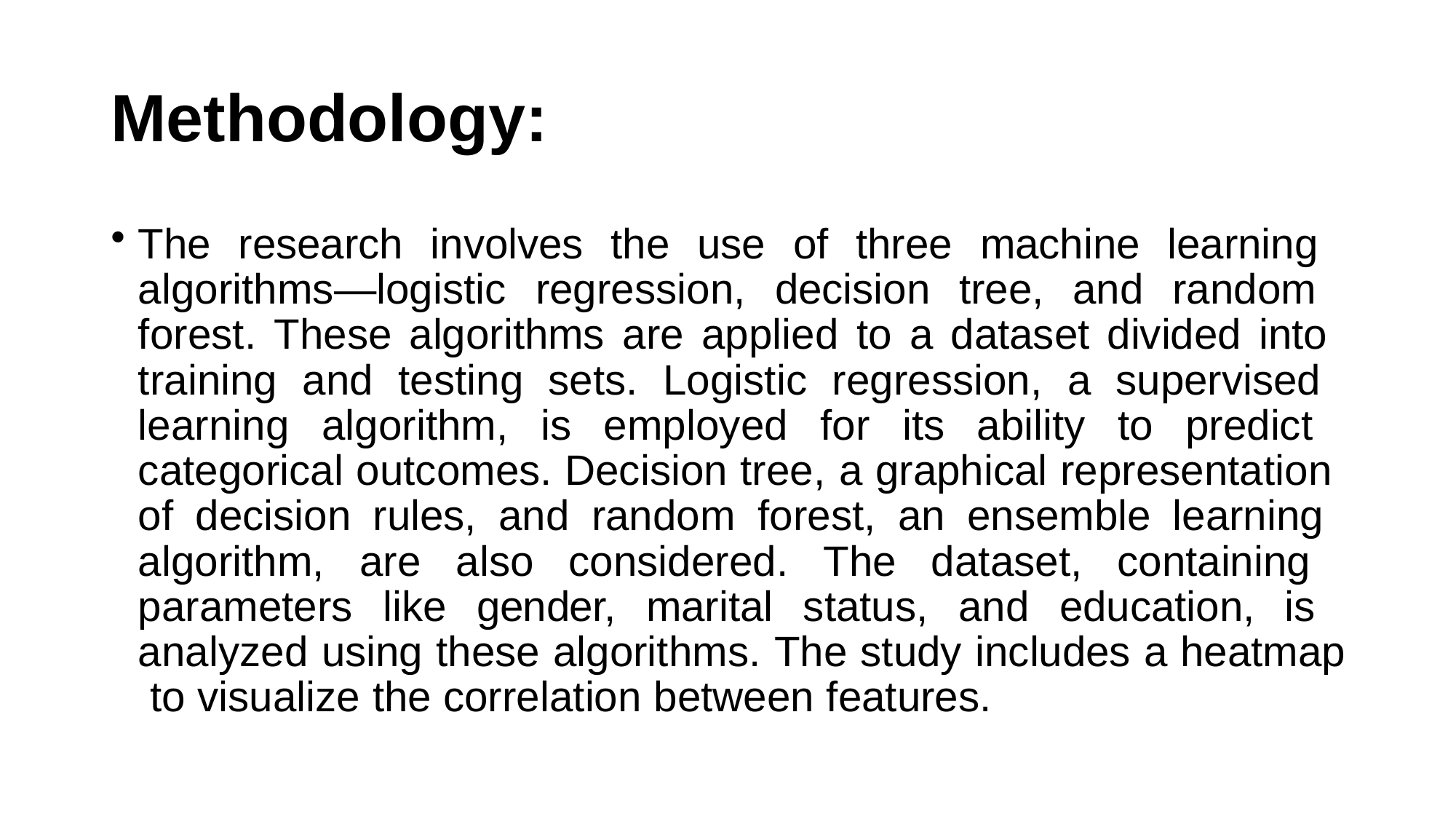

# Methodology:
The research involves the use of three machine learning  algorithms—logistic regression, decision tree, and random  forest. These algorithms are applied to a dataset divided into  training and testing sets. Logistic regression, a supervised  learning algorithm, is employed for its ability to predict  categorical outcomes. Decision tree, a graphical representation  of decision rules, and random forest, an ensemble learning  algorithm, are also considered. The dataset, containing  parameters like gender, marital status, and education, is  analyzed using these algorithms. The study includes a heatmap  to visualize the correlation between features.